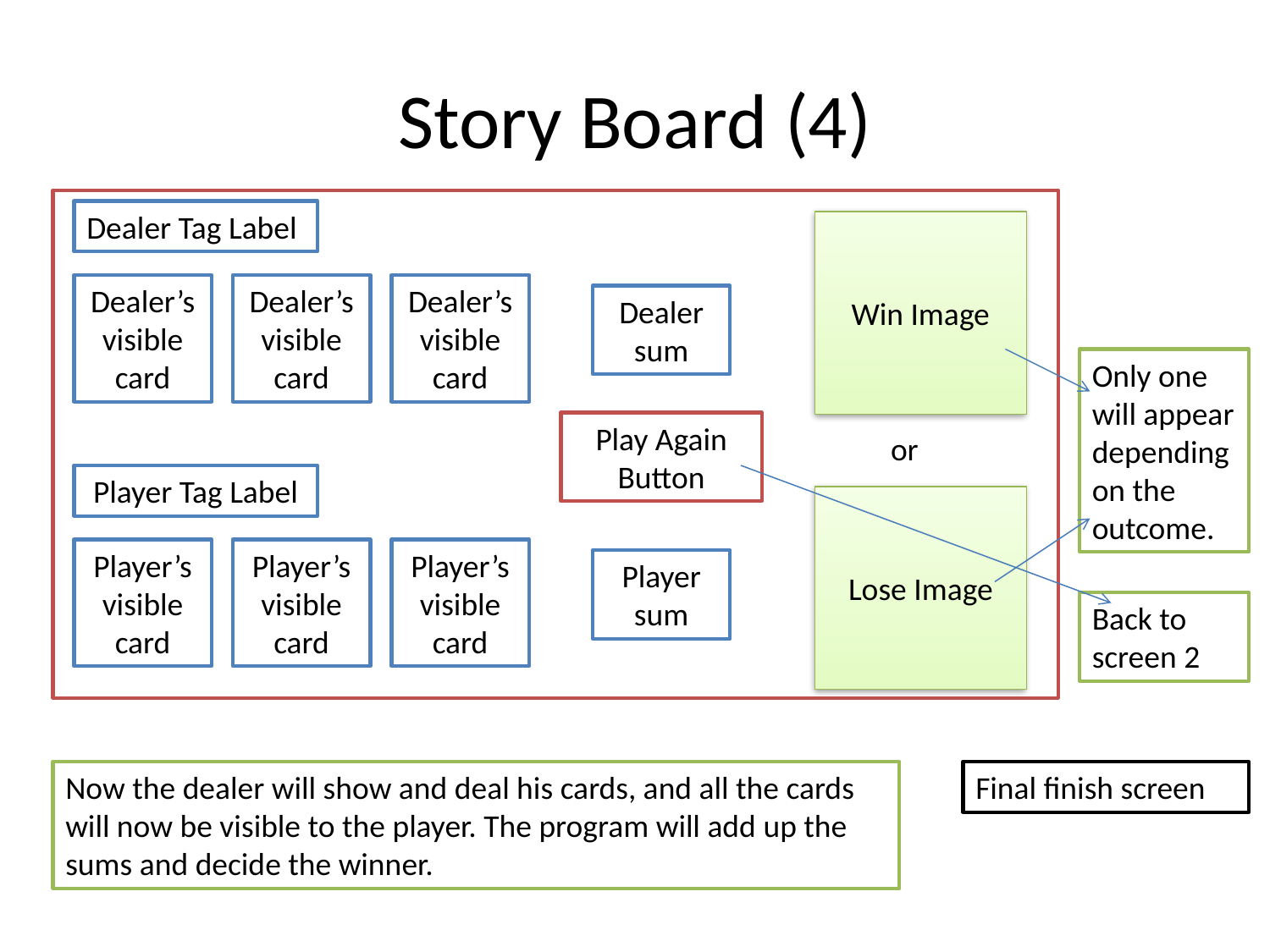

# Story Board (4)

Dealer Tag Label

Win Image

Dealer’s visible card
Dealer’s visible card
Dealer’s visible card
Dealer sum
Only one will appear depending on the outcome.
Play Again Button
or
Player Tag Label

Lose Image

Player’s visible card
Player’s visible card
Player’s visible card
Player sum
Back to screen 2
Now the dealer will show and deal his cards, and all the cards will now be visible to the player. The program will add up the sums and decide the winner.
Final finish screen